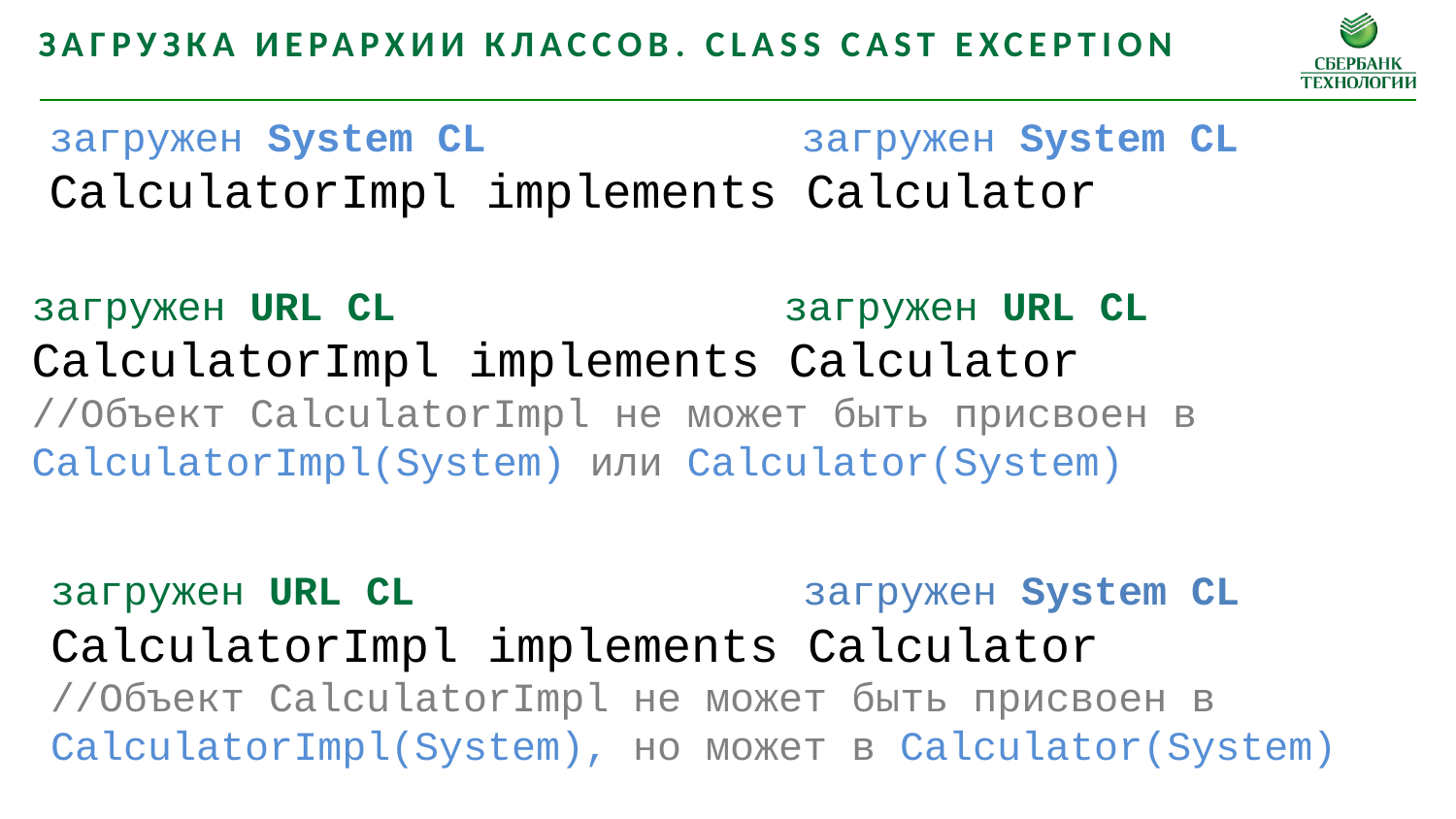

Загрузка Иерархии классов. Class Cast Exception
загружен System CL             загружен System CL
CalculatorImpl implements Calculator
загружен URL CL                загружен URL CL
CalculatorImpl implements Calculator
//Объект CalculatorImpl не может быть присвоен в
CalculatorImpl(System) или Calculator(System)

загружен URL CL                загружен System CL
CalculatorImpl implements Calculator
//Объект CalculatorImpl не может быть присвоен в
CalculatorImpl(System), но может в Calculator(System)